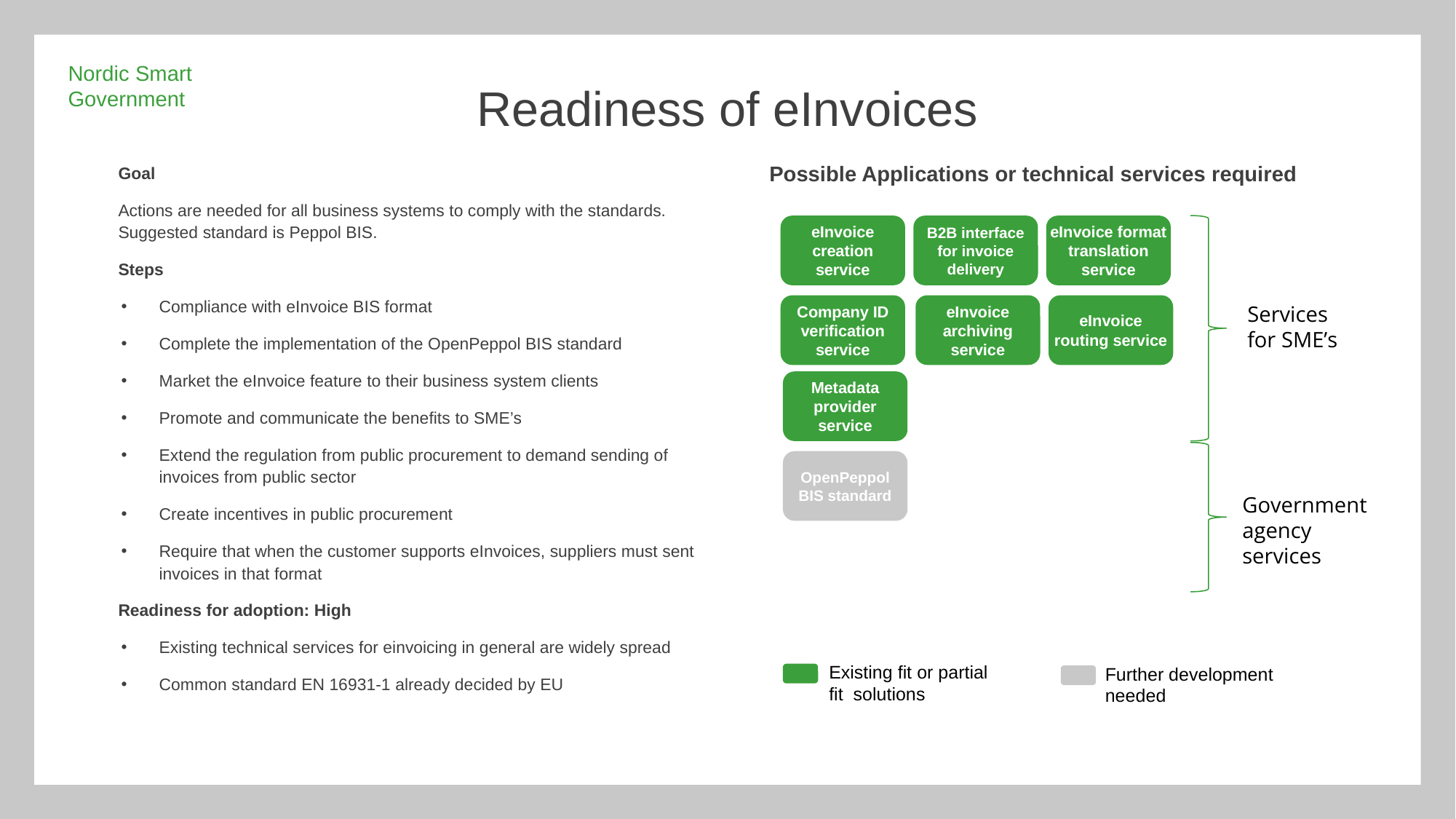

# Readiness of eInvoices
Possible Applications or technical services required
Goal
Actions are needed for all business systems to comply with the standards. Suggested standard is Peppol BIS.
Steps
Compliance with eInvoice BIS format
Complete the implementation of the OpenPeppol BIS standard
Market the eInvoice feature to their business system clients
Promote and communicate the benefits to SME’s
Extend the regulation from public procurement to demand sending of invoices from public sector
Create incentives in public procurement
Require that when the customer supports eInvoices, suppliers must sent invoices in that format
Readiness for adoption: High
Existing technical services for einvoicing in general are widely spread
Common standard EN 16931-1 already decided by EU
eInvoice creation service
B2B interface for invoice delivery
eInvoice format translation service

eInvoice archiving service
Services for SME’s
eInvoice routing service
Company ID verification service
Metadata provider service

OpenPeppol BIS standard
Government agency services
Existing fit or partial fit  solutions
Further development needed